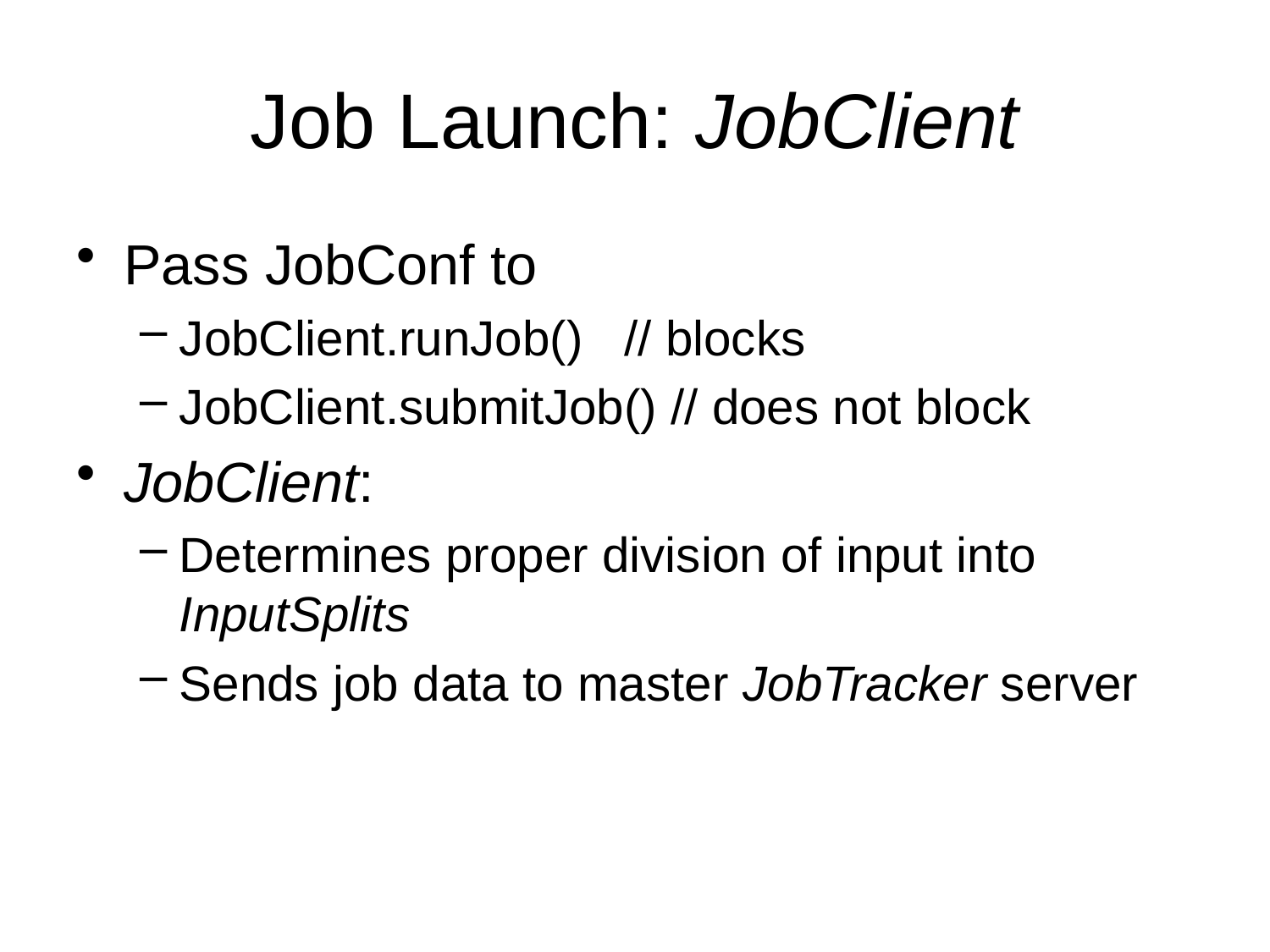

# Job Launch: JobClient
Pass JobConf to
JobClient.runJob()   // blocks
JobClient.submitJob() // does not block
JobClient:
Determines proper division of input into InputSplits
Sends job data to master JobTracker server